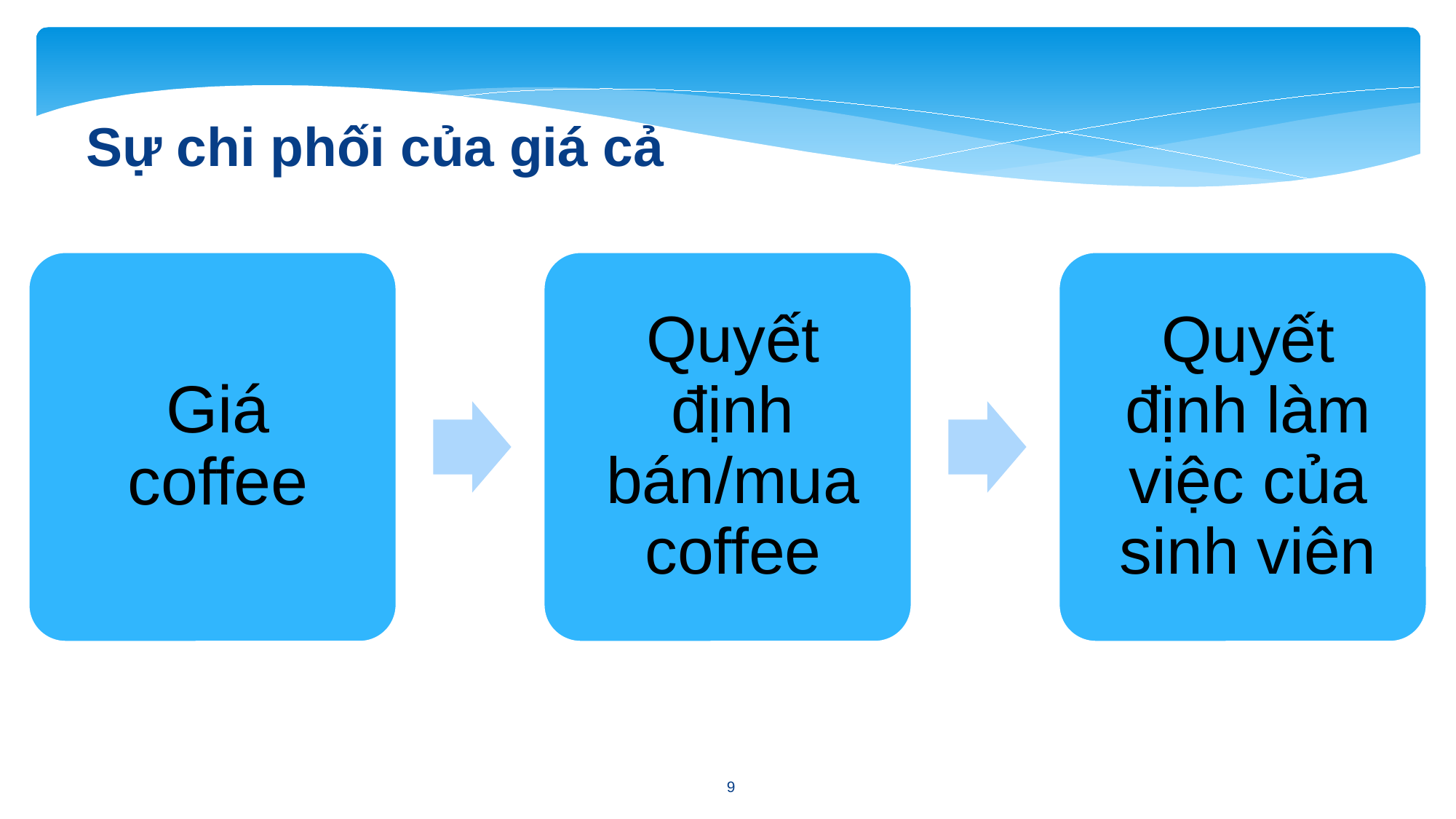

Giá coffee

Quyết định bán/mua coffee

Quyết định làm việc của sinh viên
Sự chi phối của giá cả
9